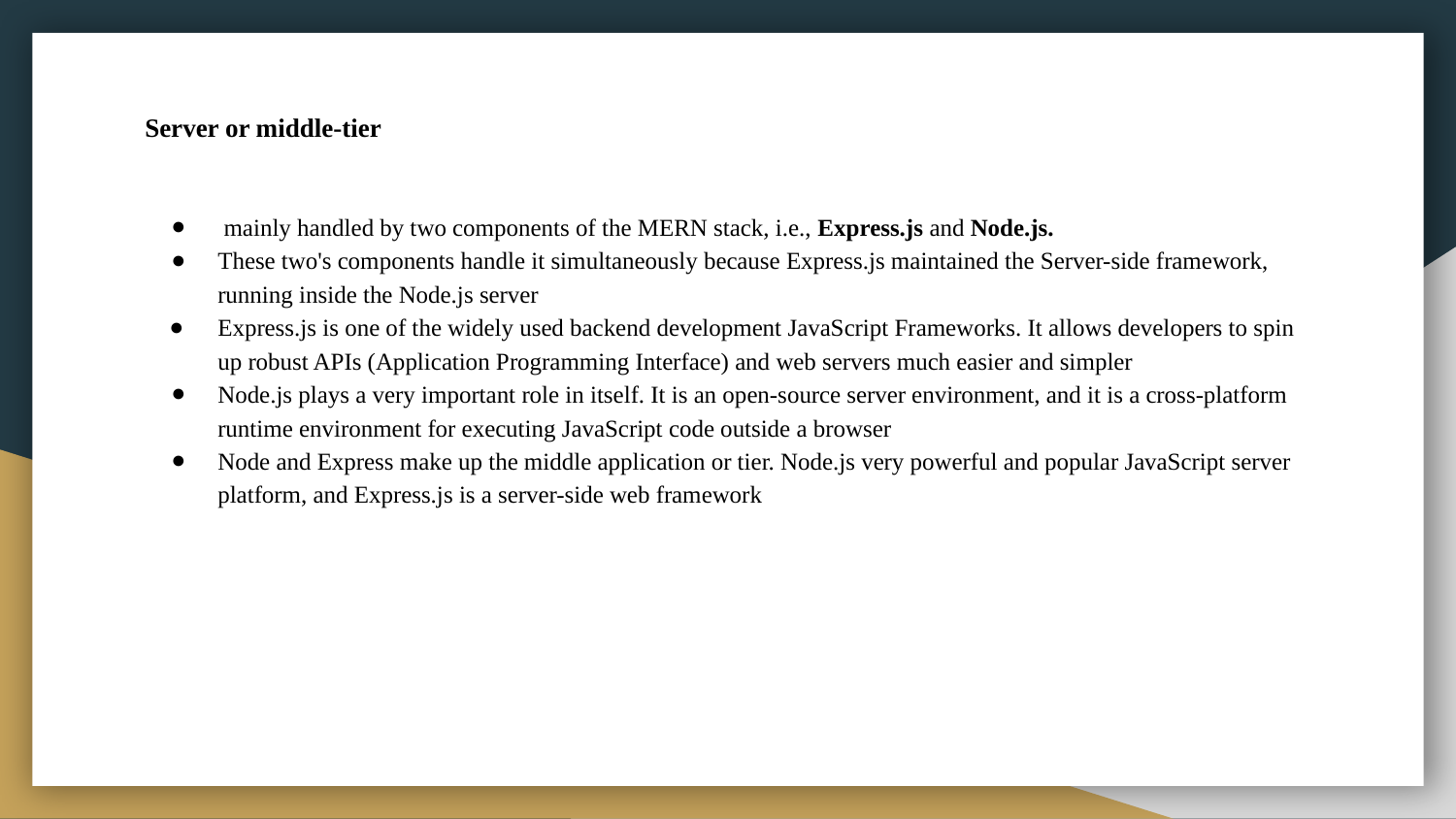

# Server or middle-tier
 mainly handled by two components of the MERN stack, i.e., Express.js and Node.js.
These two's components handle it simultaneously because Express.js maintained the Server-side framework, running inside the Node.js server
Express.js is one of the widely used backend development JavaScript Frameworks. It allows developers to spin up robust APIs (Application Programming Interface) and web servers much easier and simpler
Node.js plays a very important role in itself. It is an open-source server environment, and it is a cross-platform runtime environment for executing JavaScript code outside a browser
Node and Express make up the middle application or tier. Node.js very powerful and popular JavaScript server platform, and Express.js is a server-side web framework